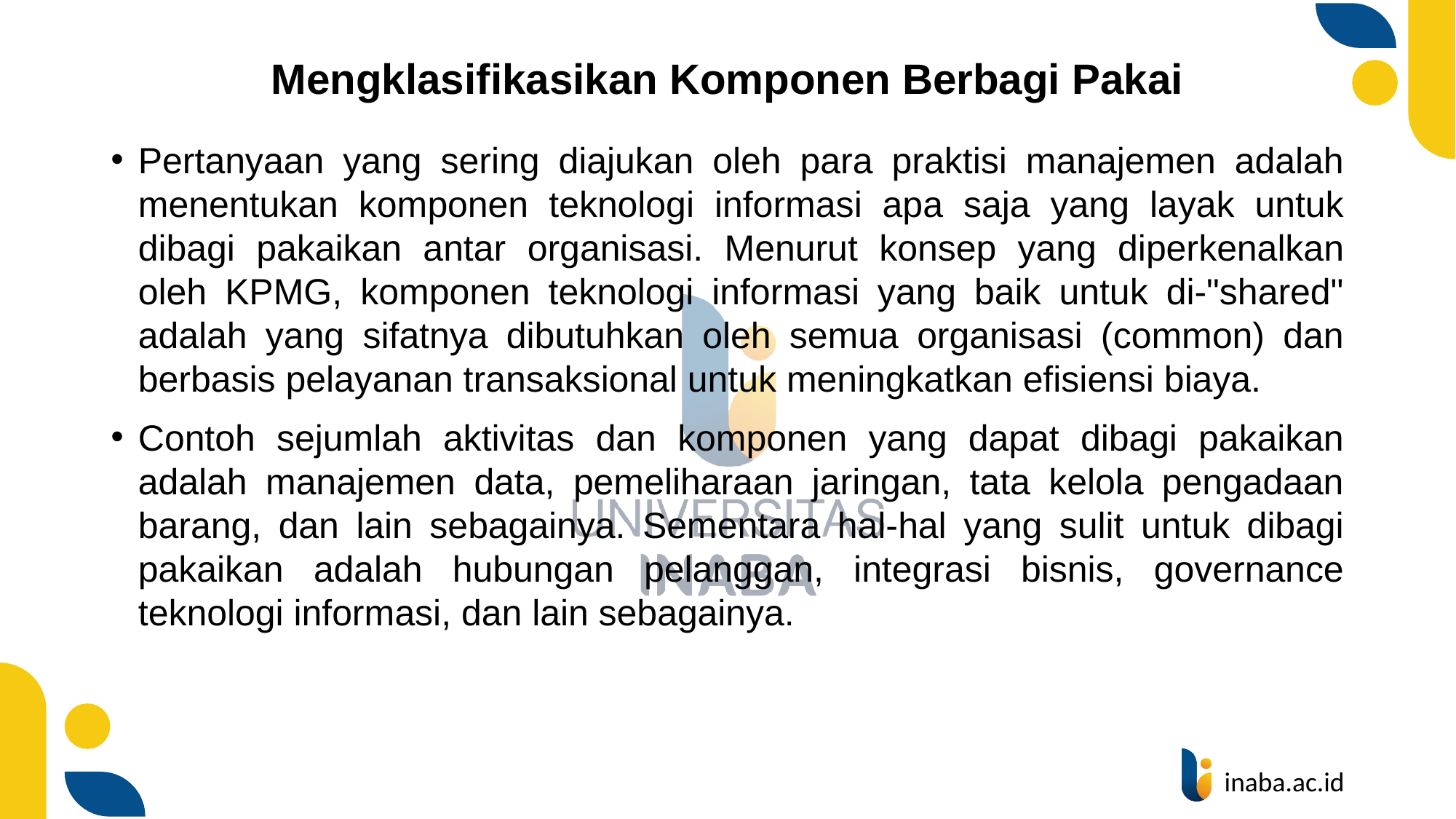

# Mengklasifikasikan Komponen Berbagi Pakai
Pertanyaan yang sering diajukan oleh para praktisi manajemen adalah menentukan komponen teknologi informasi apa saja yang layak untuk dibagi pakaikan antar organisasi. Menurut konsep yang diperkenalkan oleh KPMG, komponen teknologi informasi yang baik untuk di-"shared" adalah yang sifatnya dibutuhkan oleh semua organisasi (common) dan berbasis pelayanan transaksional untuk meningkatkan efisiensi biaya.
Contoh sejumlah aktivitas dan komponen yang dapat dibagi pakaikan adalah manajemen data, pemeliharaan jaringan, tata kelola pengadaan barang, dan lain sebagainya. Sementara hal-hal yang sulit untuk dibagi pakaikan adalah hubungan pelanggan, integrasi bisnis, governance teknologi informasi, dan lain sebagainya.